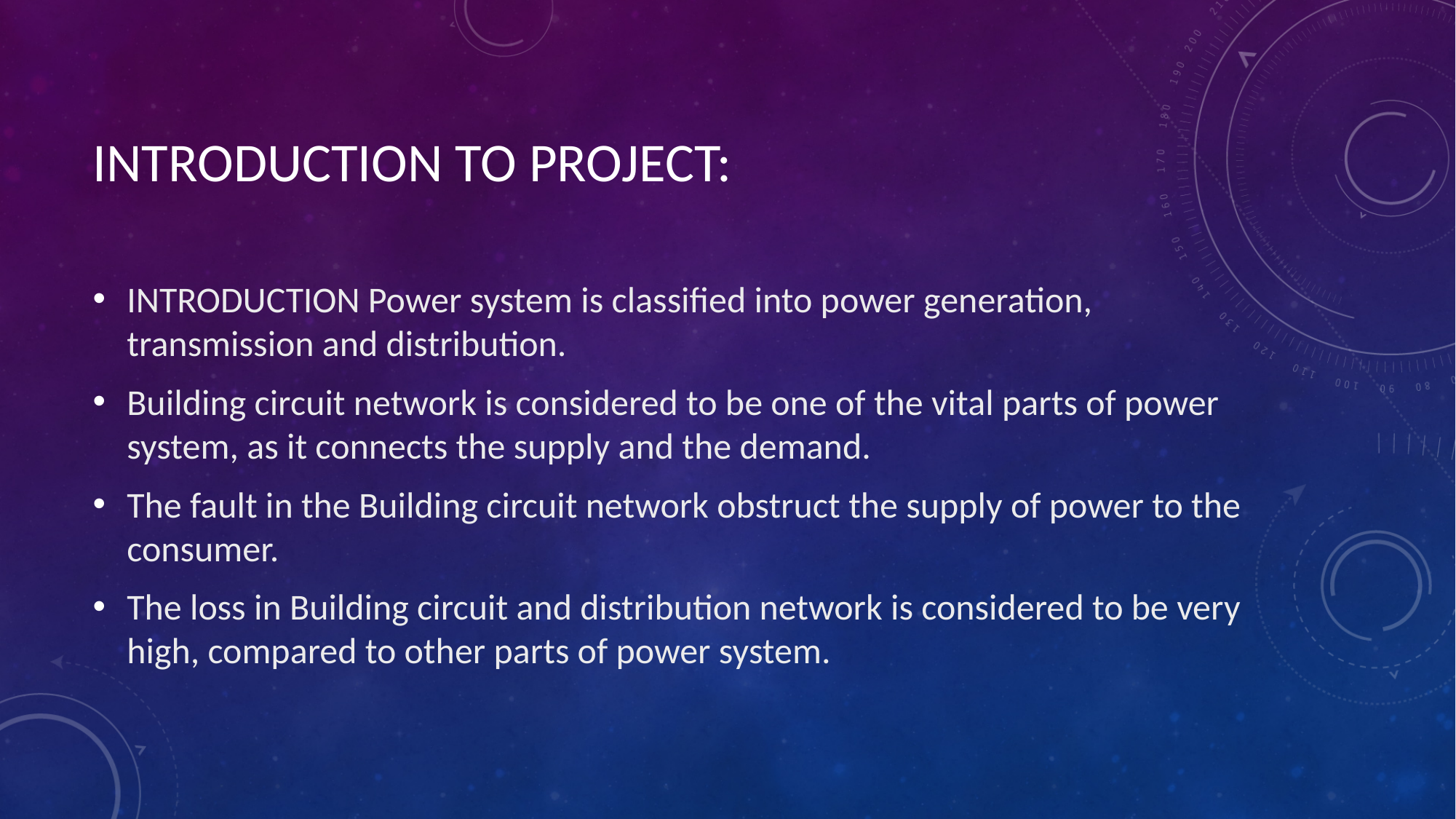

# INTRODUCTION TO PROJECT:
INTRODUCTION Power system is classified into power generation, transmission and distribution.
Building circuit network is considered to be one of the vital parts of power system, as it connects the supply and the demand.
The fault in the Building circuit network obstruct the supply of power to the consumer.
The loss in Building circuit and distribution network is considered to be very high, compared to other parts of power system.